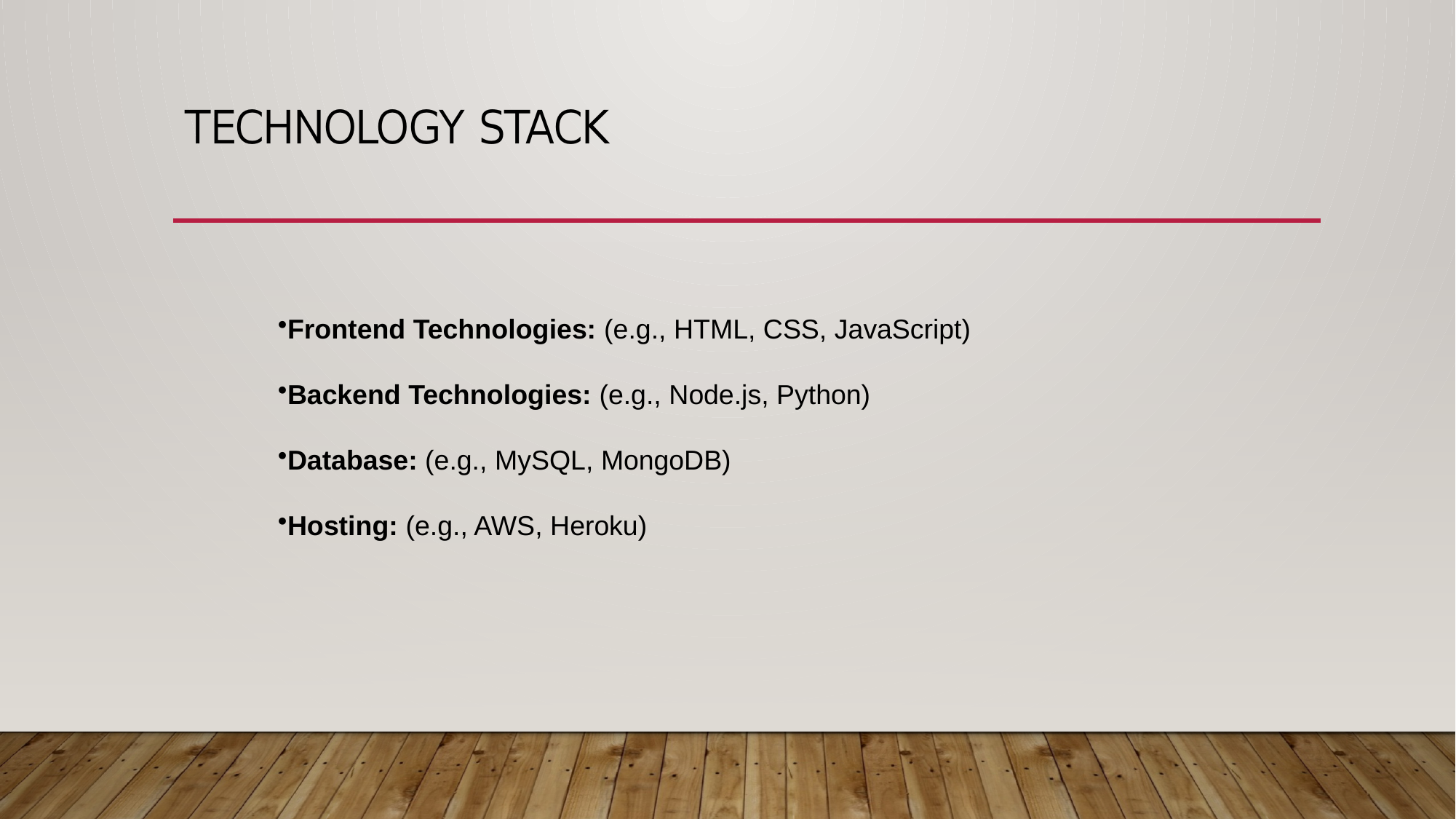

# TECHNOLOGY STACK
Frontend Technologies: (e.g., HTML, CSS, JavaScript)

Backend Technologies: (e.g., Node.js, Python)

Database: (e.g., MySQL, MongoDB)

Hosting: (e.g., AWS, Heroku)